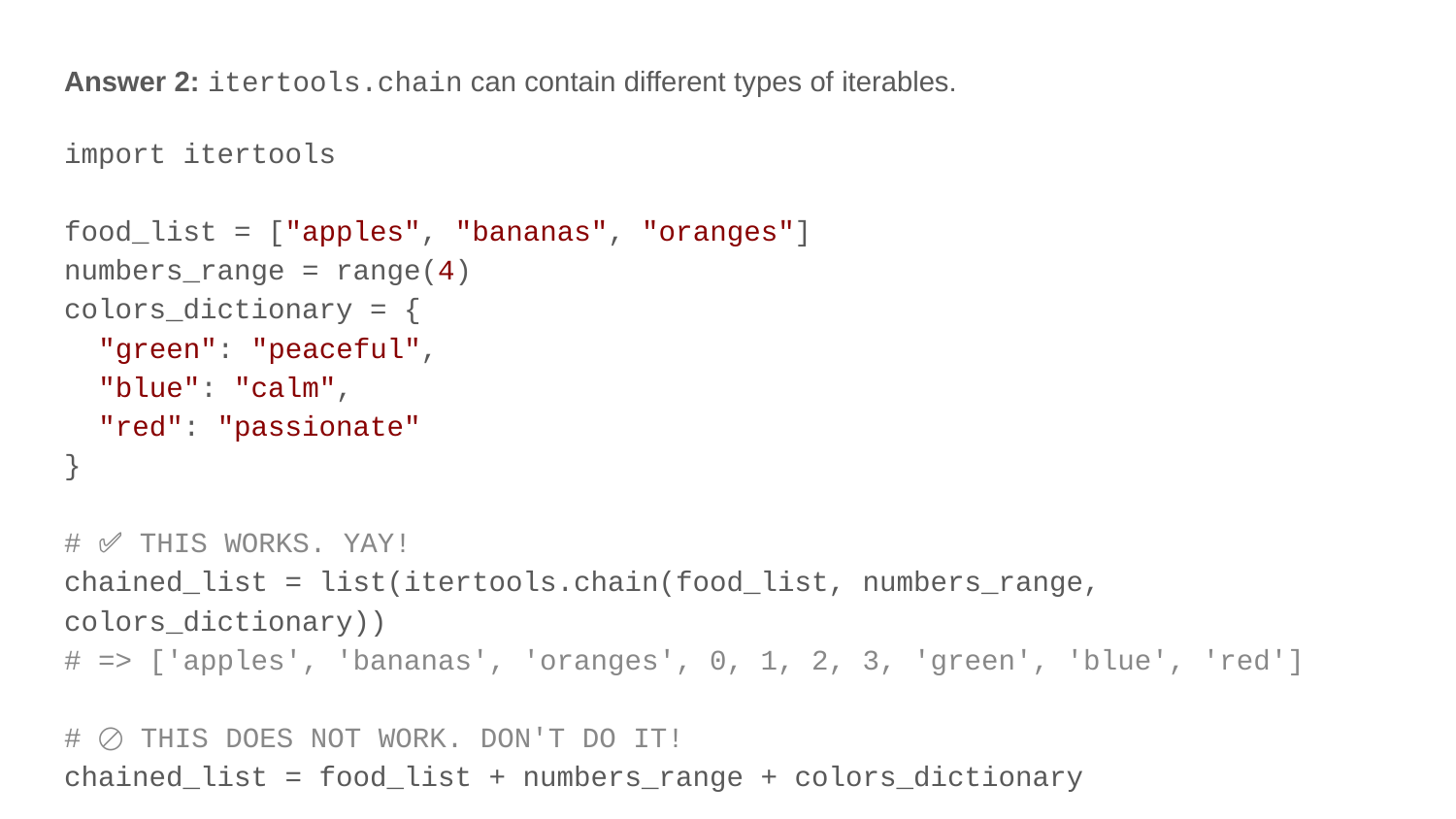

Answer 2: itertools.chain can contain different types of iterables.
import itertools
food_list = ["apples", "bananas", "oranges"]
numbers_range = range(4)
colors_dictionary = {
  "green": "peaceful",
  "blue": "calm",
  "red": "passionate"
}
# ✅ THIS WORKS. YAY!
chained_list = list(itertools.chain(food_list, numbers_range, colors_dictionary))
# => ['apples', 'bananas', 'oranges', 0, 1, 2, 3, 'green', 'blue', 'red']
# 🚫 THIS DOES NOT WORK. DON'T DO IT!
chained_list = food_list + numbers_range + colors_dictionary